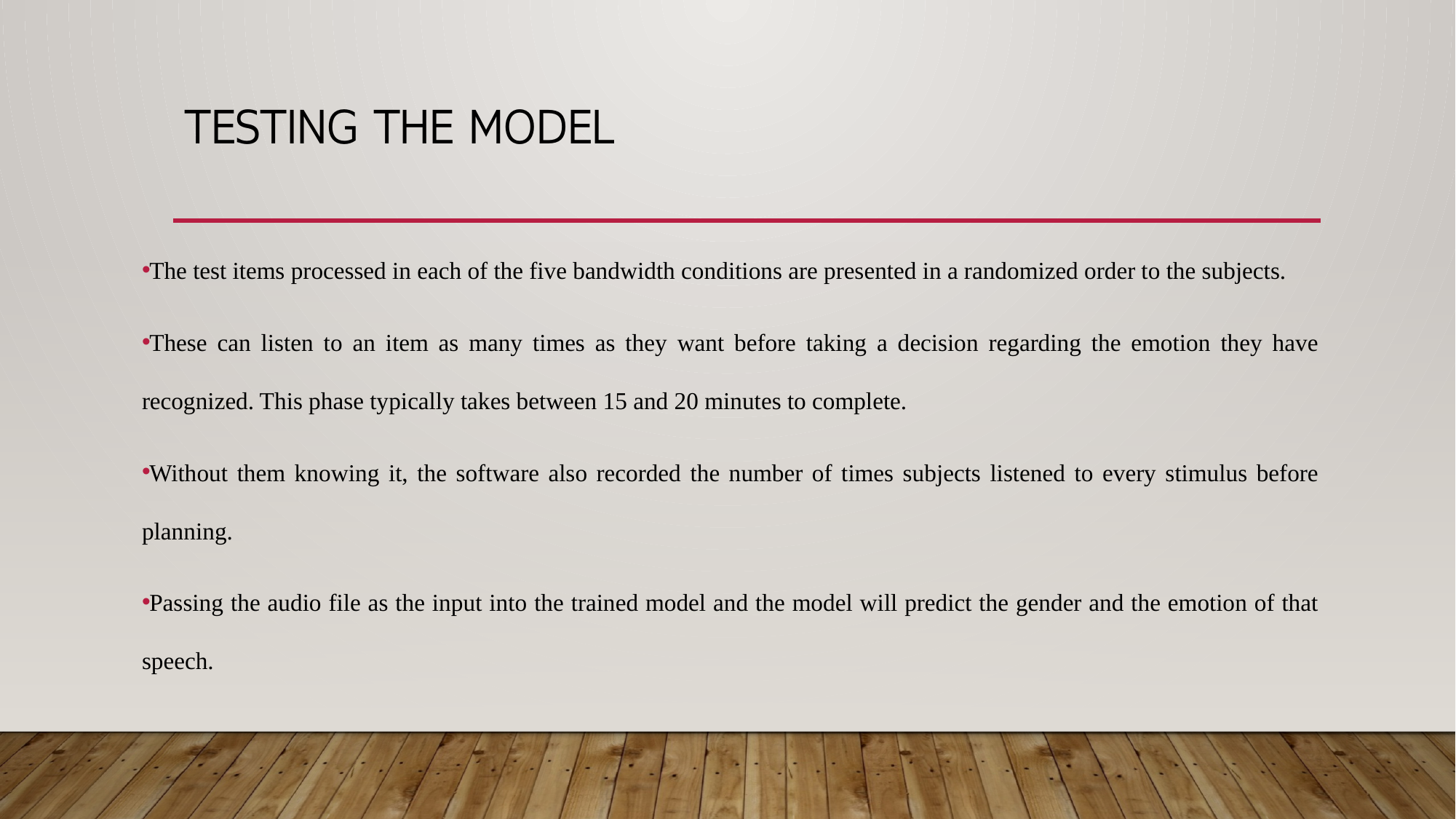

# Testing the Model
The test items processed in each of the five bandwidth conditions are presented in a randomized order to the subjects.
These can listen to an item as many times as they want before taking a decision regarding the emotion they have recognized. This phase typically takes between 15 and 20 minutes to complete.
Without them knowing it, the software also recorded the number of times subjects listened to every stimulus before planning.
Passing the audio file as the input into the trained model and the model will predict the gender and the emotion of that speech.